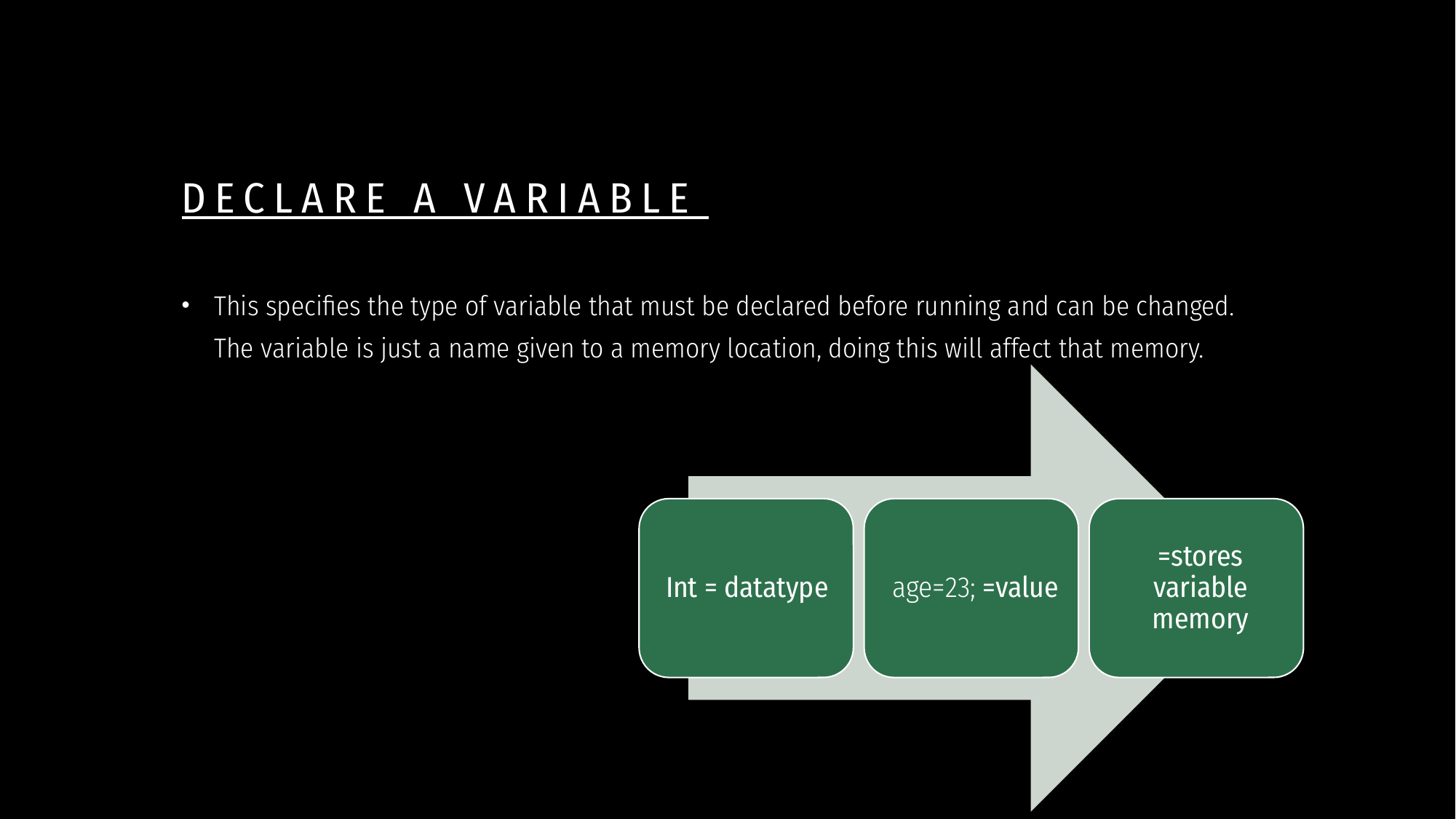

# Declare a Variable
This specifies the type of variable that must be declared before running and can be changed.  The variable is just a name given to a memory location, doing this will affect that memory.

Int = datatype
age=23; =value
=stores variable memory